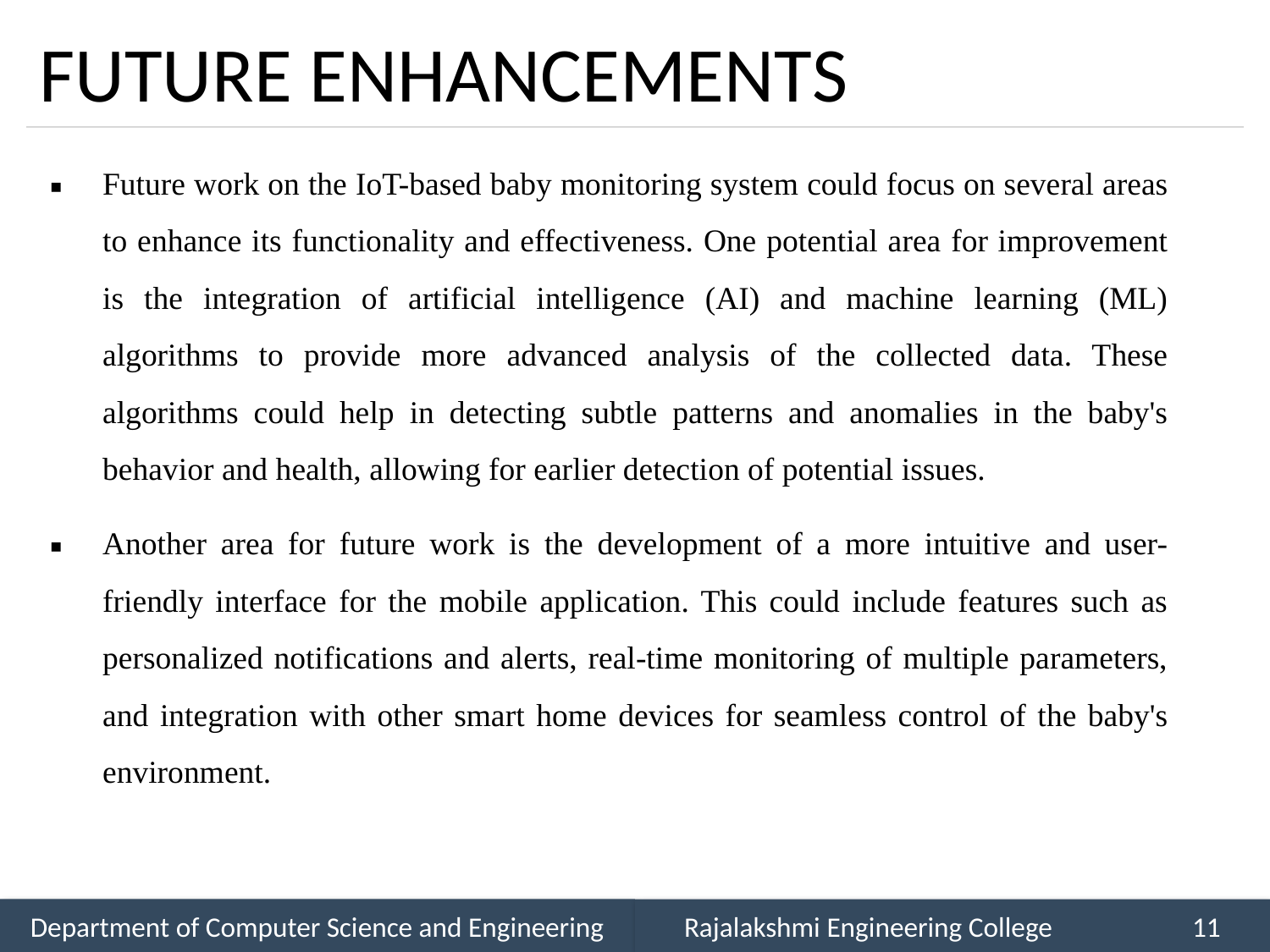

# FUTURE ENHANCEMENTS
Future work on the IoT-based baby monitoring system could focus on several areas to enhance its functionality and effectiveness. One potential area for improvement is the integration of artificial intelligence (AI) and machine learning (ML) algorithms to provide more advanced analysis of the collected data. These algorithms could help in detecting subtle patterns and anomalies in the baby's behavior and health, allowing for earlier detection of potential issues.
Another area for future work is the development of a more intuitive and user-friendly interface for the mobile application. This could include features such as personalized notifications and alerts, real-time monitoring of multiple parameters, and integration with other smart home devices for seamless control of the baby's environment.